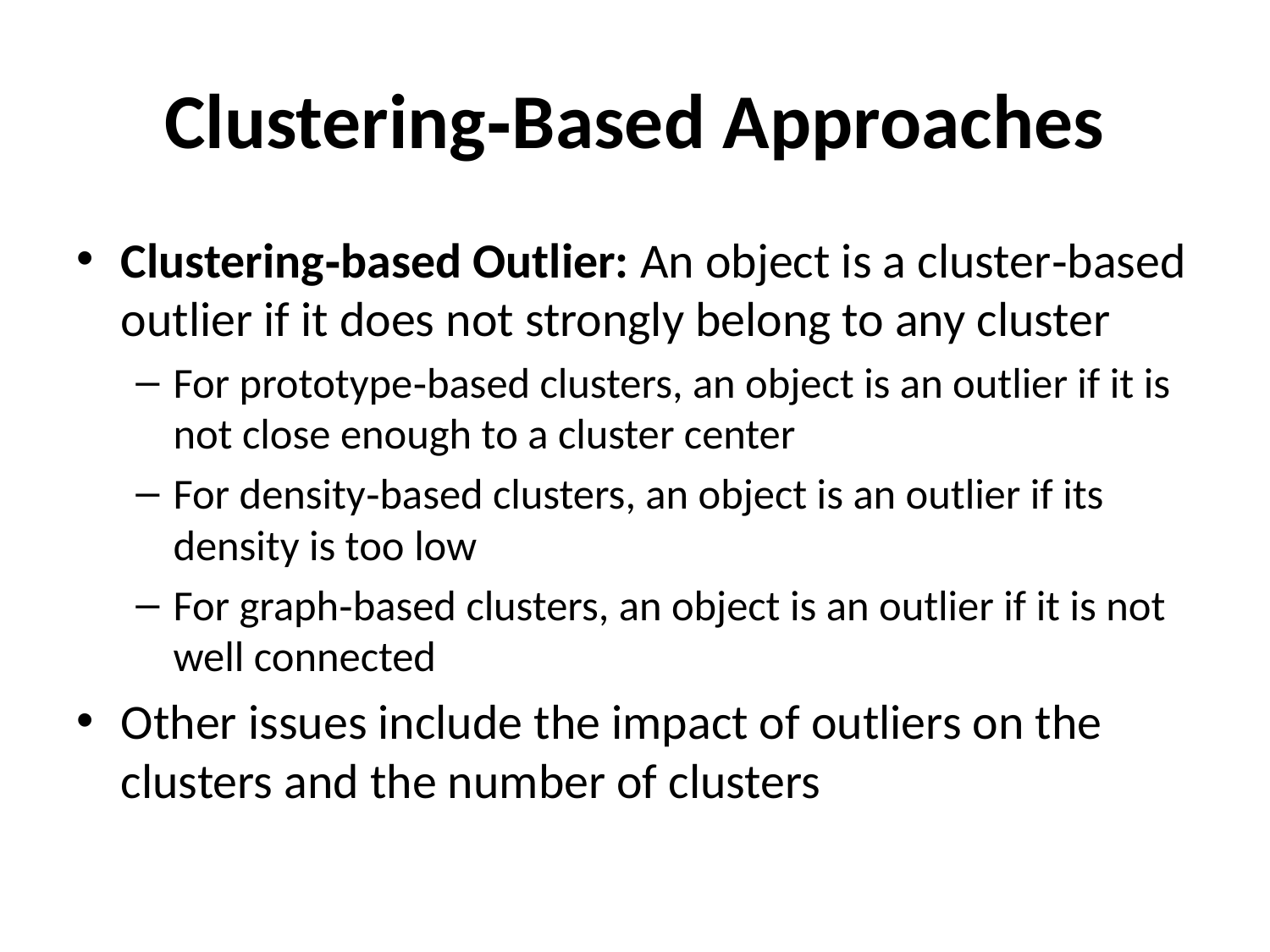

# Clustering‐Based Approaches
Clustering‐based Outlier: An object is a cluster‐based outlier if it does not strongly belong to any cluster
For prototype‐based clusters, an object is an outlier if it is not close enough to a cluster center
For density‐based clusters, an object is an outlier if its density is too low
For graph‐based clusters, an object is an outlier if it is not well connected
Other issues include the impact of outliers on the clusters and the number of clusters